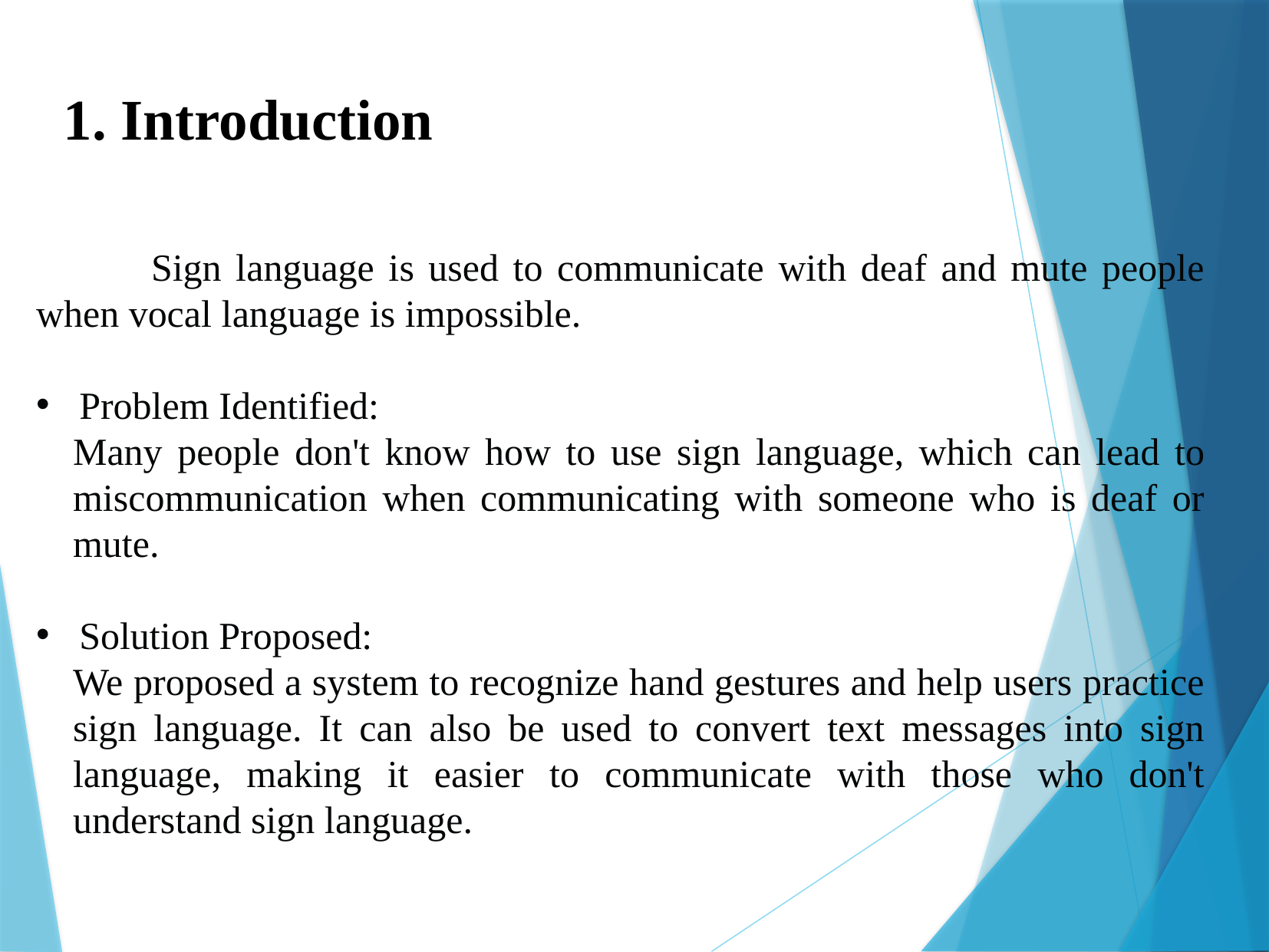

1. Introduction
	Sign language is used to communicate with deaf and mute people when vocal language is impossible.

Problem Identified:
Many people don't know how to use sign language, which can lead to miscommunication when communicating with someone who is deaf or mute.

Solution Proposed:
We proposed a system to recognize hand gestures and help users practice sign language. It can also be used to convert text messages into sign language, making it easier to communicate with those who don't understand sign language.